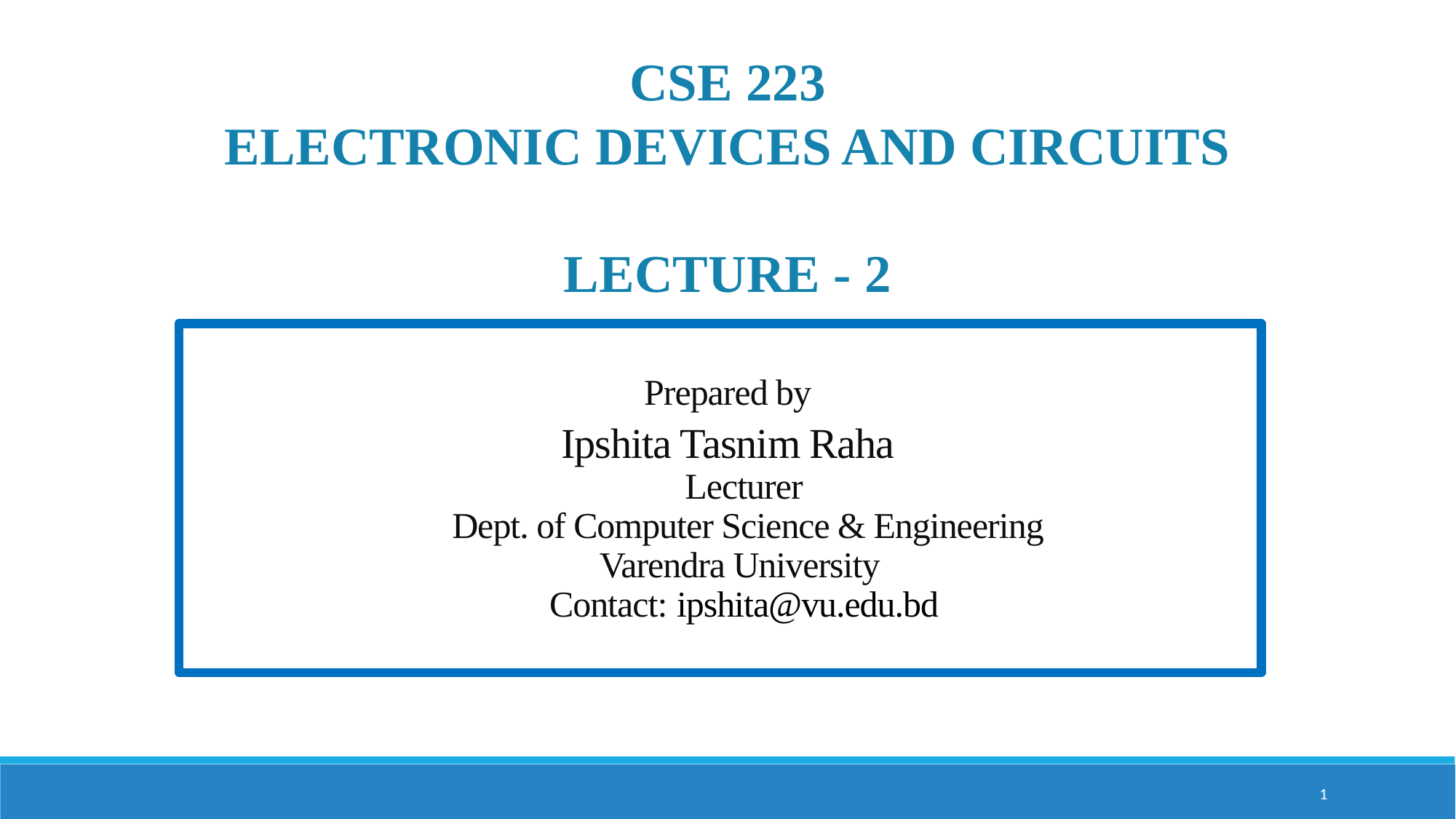

CSE 223
Electronic Devices and Circuits
Lecture - 2

Prepared by
Ipshita Tasnim Raha
Lecturer
 Dept. of Computer Science & Engineering
Varendra University
Contact: ipshita@vu.edu.bd
1